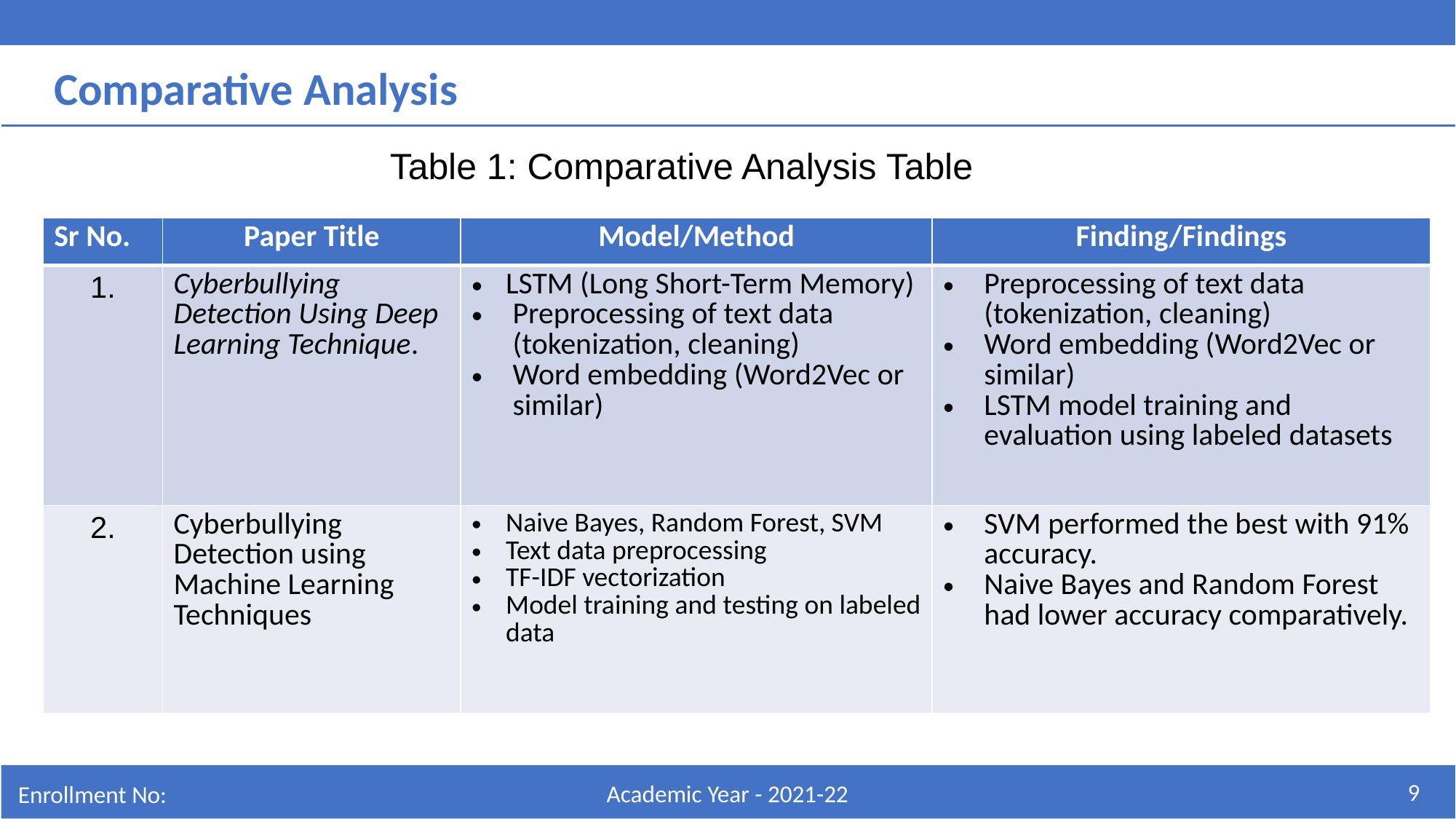

Comparative Analysis
Table 1: Comparative Analysis Table
| Sr No. | Paper Title | Model/Method | Finding/Findings |
| --- | --- | --- | --- |
| 1. | Cyberbullying Detection Using Deep Learning Technique. | LSTM (Long Short-Term Memory) Preprocessing of text data (tokenization, cleaning) Word embedding (Word2Vec or similar) | Preprocessing of text data (tokenization, cleaning) Word embedding (Word2Vec or similar) LSTM model training and evaluation using labeled datasets |
| 2. | Cyberbullying Detection using Machine Learning Techniques | Naive Bayes, Random Forest, SVM Text data preprocessing TF-IDF vectorization Model training and testing on labeled data | SVM performed the best with 91% accuracy. Naive Bayes and Random Forest had lower accuracy comparatively. |

9
Academic Year - 2021-22
Enrollment No: